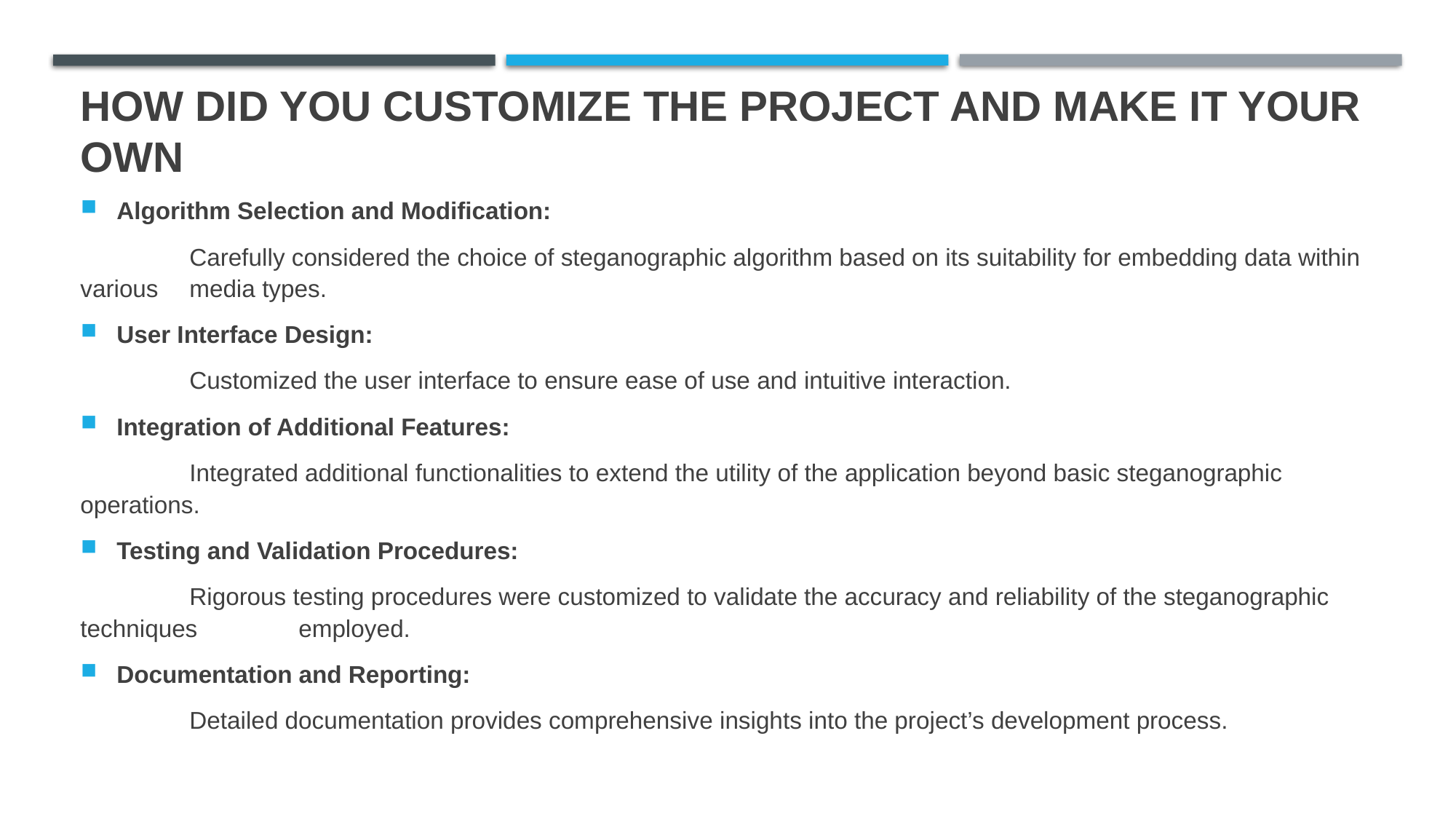

# How did you customize the project and make it your own
Algorithm Selection and Modification:
	Carefully considered the choice of steganographic algorithm based on its suitability for embedding data within various 	media types.
User Interface Design:
	Customized the user interface to ensure ease of use and intuitive interaction.
Integration of Additional Features:
	Integrated additional functionalities to extend the utility of the application beyond basic steganographic operations.
Testing and Validation Procedures:
	Rigorous testing procedures were customized to validate the accuracy and reliability of the steganographic techniques 	employed.
Documentation and Reporting:
	Detailed documentation provides comprehensive insights into the project’s development process.